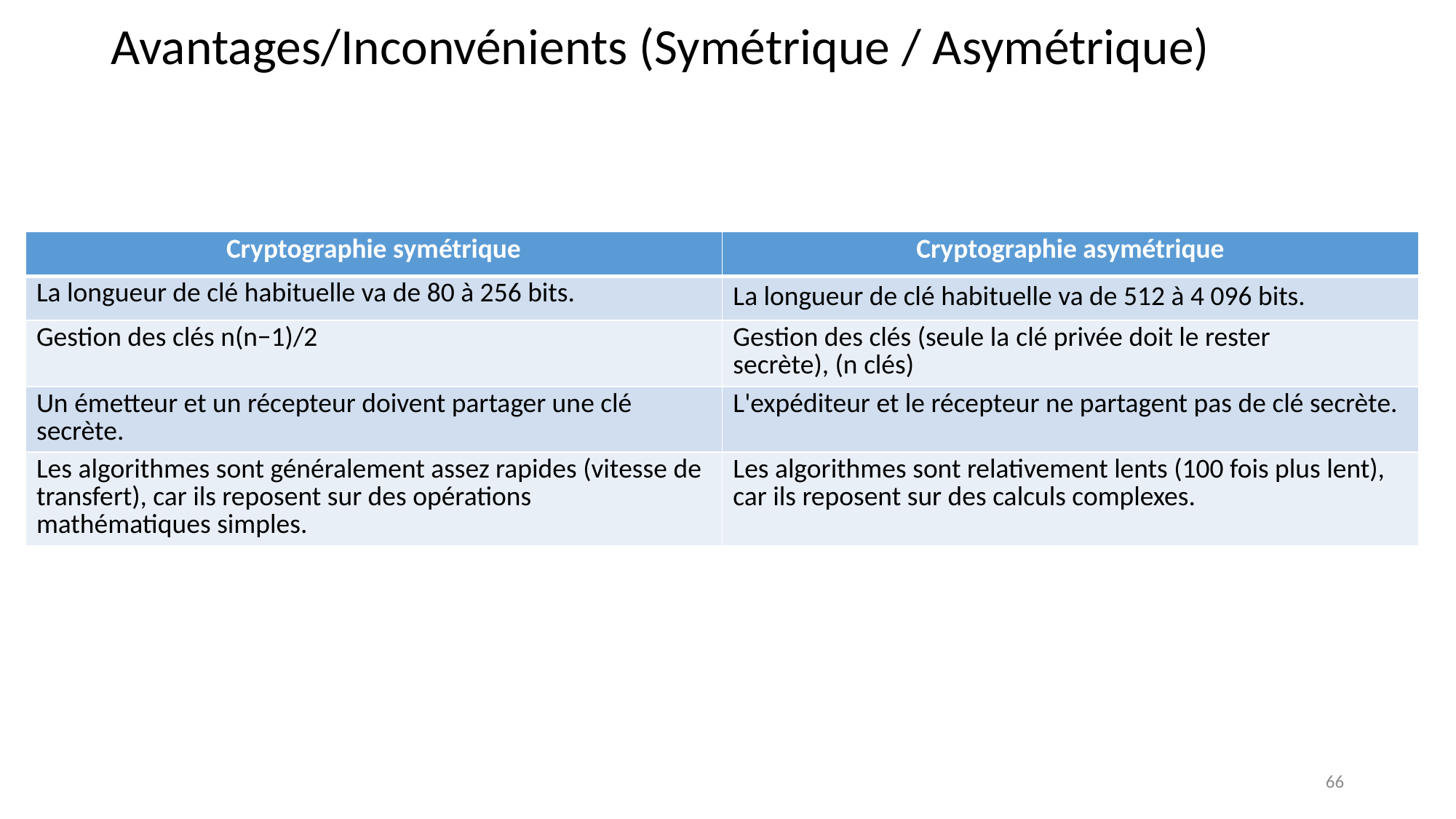

# Avantages/Inconvénients (Symétrique / Asymétrique)
| Cryptographie symétrique | Cryptographie asymétrique |
| --- | --- |
| La longueur de clé habituelle va de 80 à 256 bits. | La longueur de clé habituelle va de 512 à 4 096 bits. |
| Gestion des clés n(n−1)/2 | Gestion des clés (seule la clé privée doit le rester secrète), (n clés) |
| Un émetteur et un récepteur doivent partager une clé secrète. | L'expéditeur et le récepteur ne partagent pas de clé secrète. |
| Les algorithmes sont généralement assez rapides (vitesse de transfert), car ils reposent sur des opérations mathématiques simples. | Les algorithmes sont relativement lents (100 fois plus lent), car ils reposent sur des calculs complexes. |
66